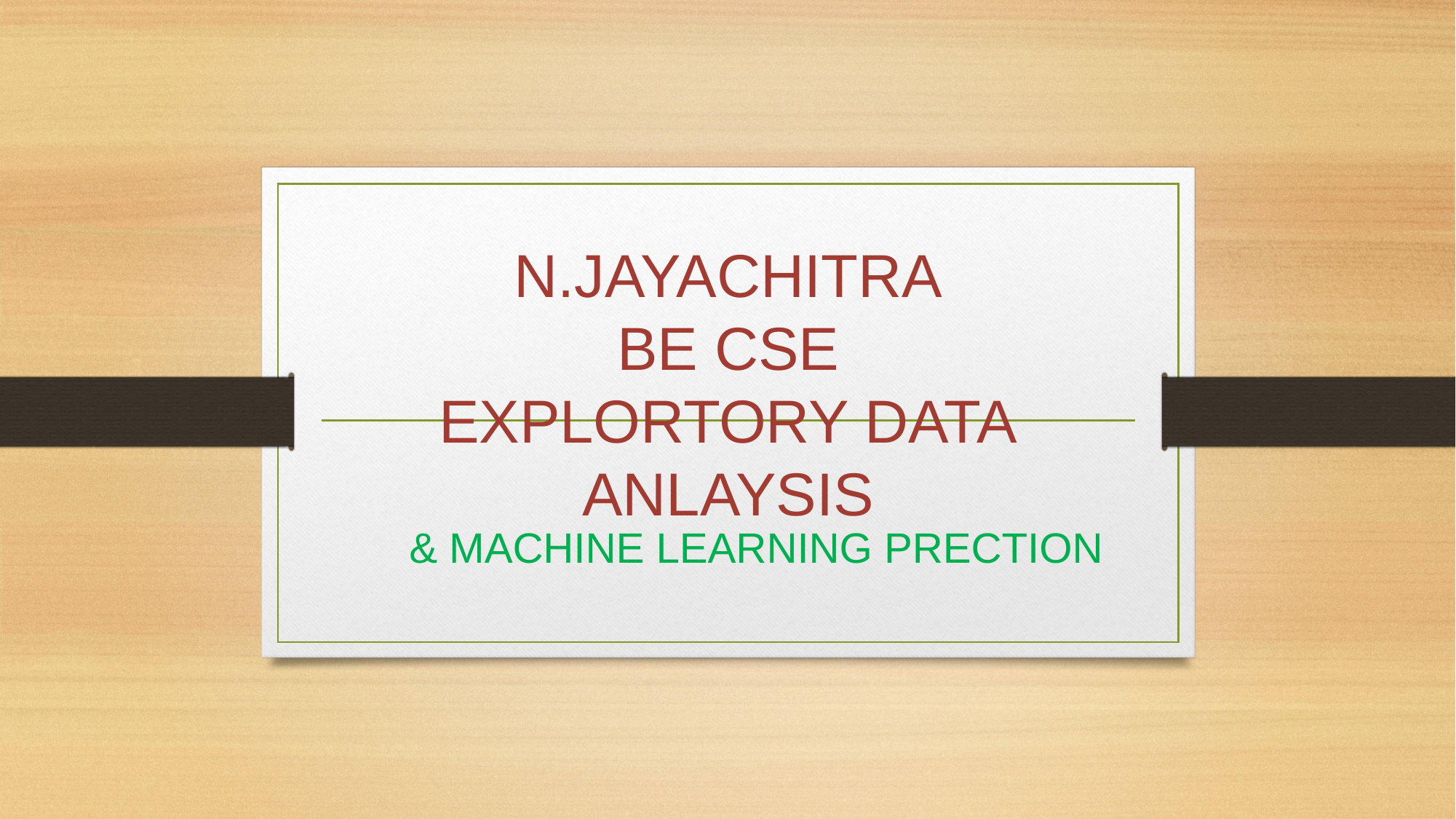

# N.JAYACHITRA BE CSE EXPLORTORY DATA ANLAYSIS
& MACHINE LEARNING PRECTION